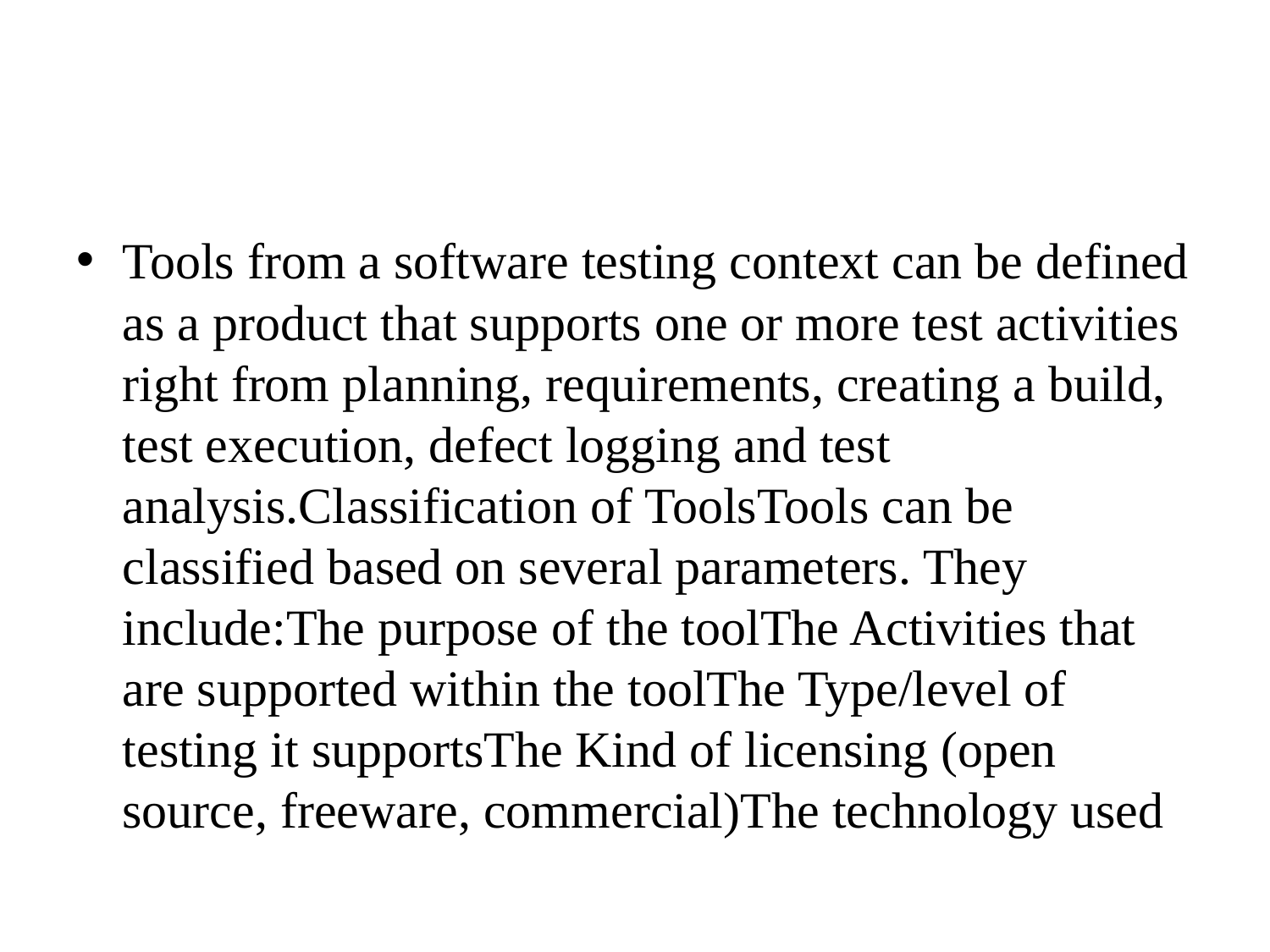

#
Tools from a software testing context can be defined as a product that supports one or more test activities right from planning, requirements, creating a build, test execution, defect logging and test analysis.Classification of ToolsTools can be classified based on several parameters. They include:The purpose of the toolThe Activities that are supported within the toolThe Type/level of testing it supportsThe Kind of licensing (open source, freeware, commercial)The technology used